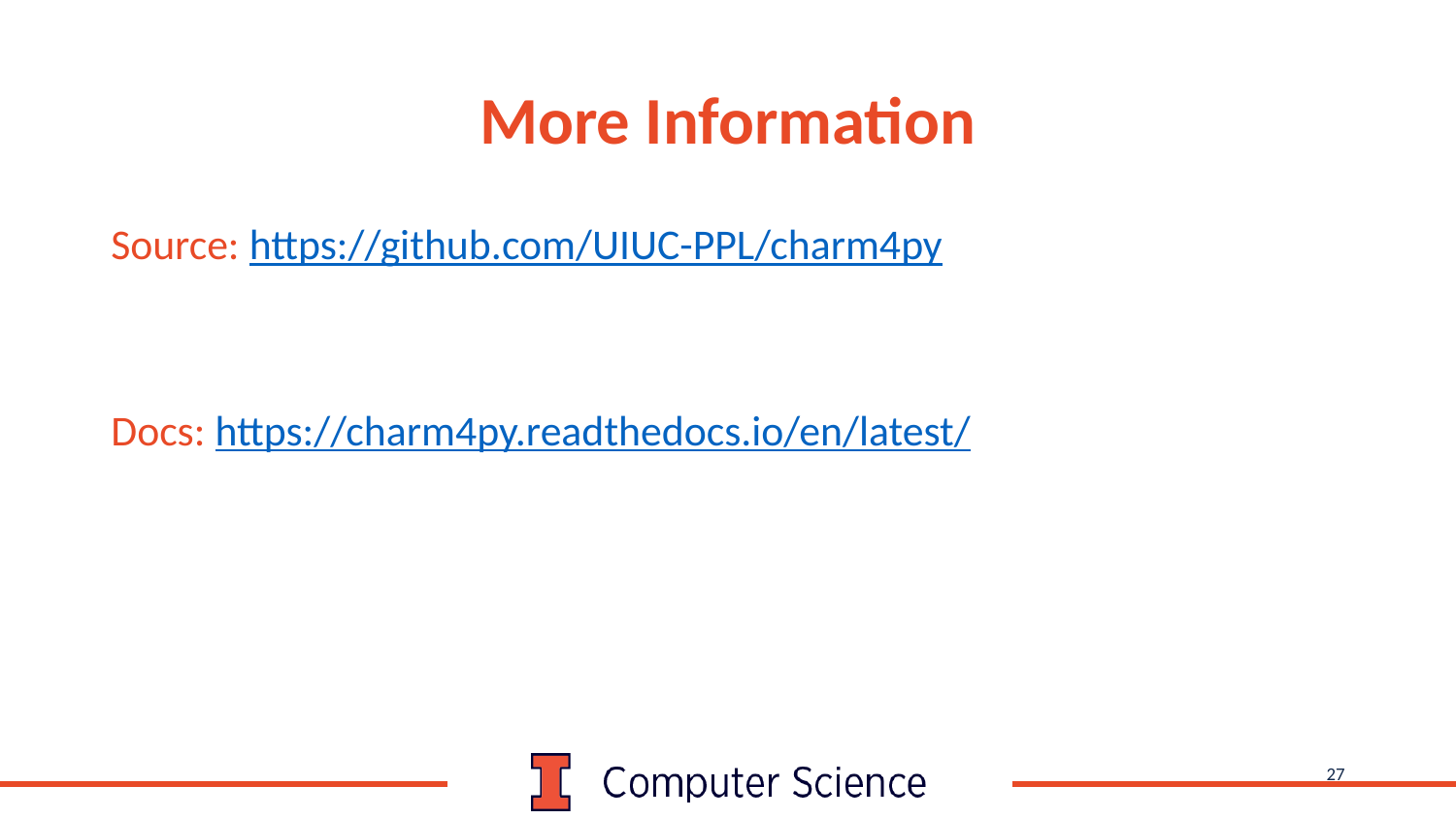

# More Information
Source: https://github.com/UIUC-PPL/charm4py

Docs: https://charm4py.readthedocs.io/en/latest/
27